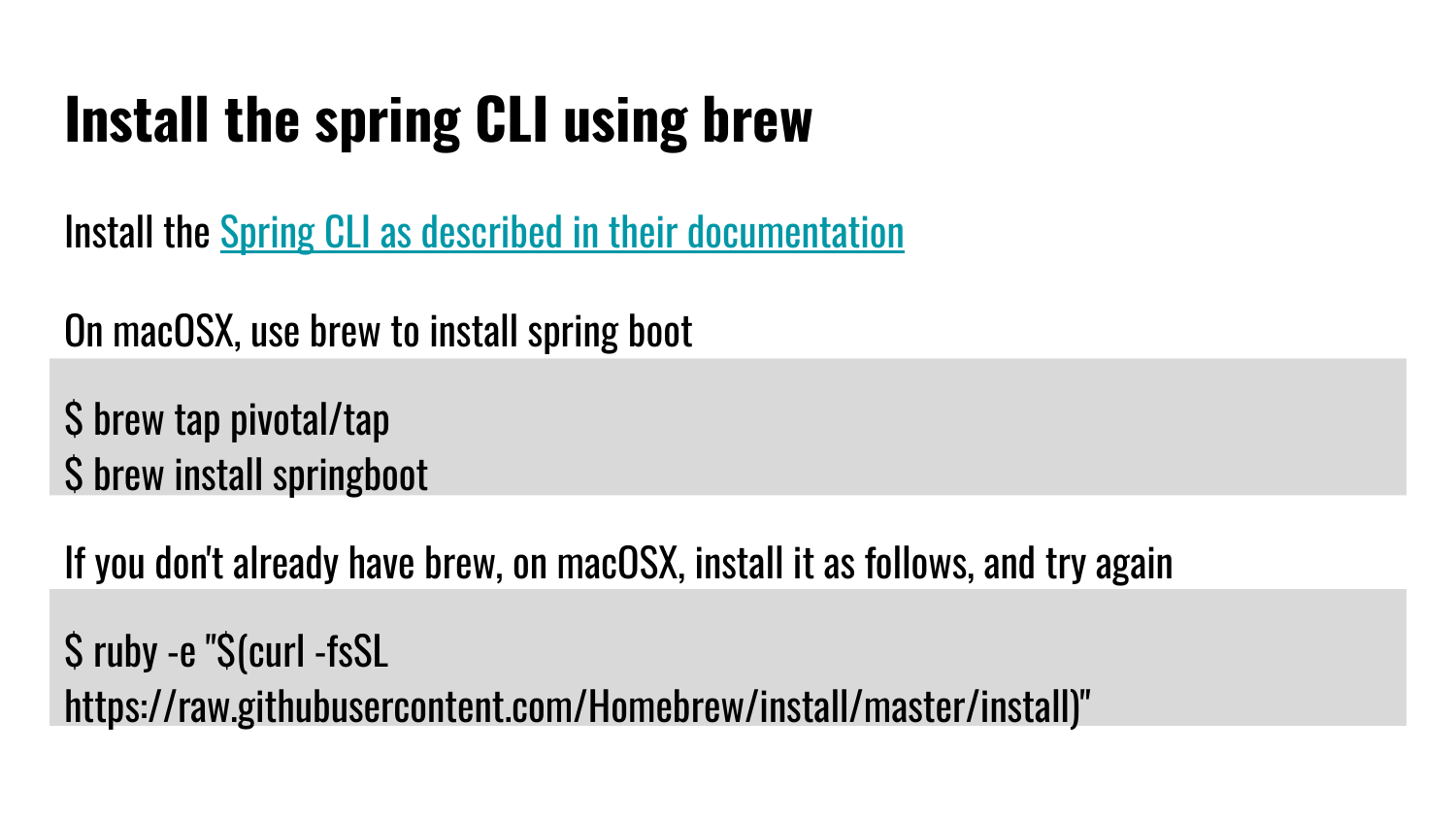

# Install the spring CLI using brew
Install the Spring CLI as described in their documentation
On macOSX, use brew to install spring boot
$ brew tap pivotal/tap
$ brew install springboot
If you don't already have brew, on macOSX, install it as follows, and try again
$ ruby -e "$(curl -fsSL https://raw.githubusercontent.com/Homebrew/install/master/install)"